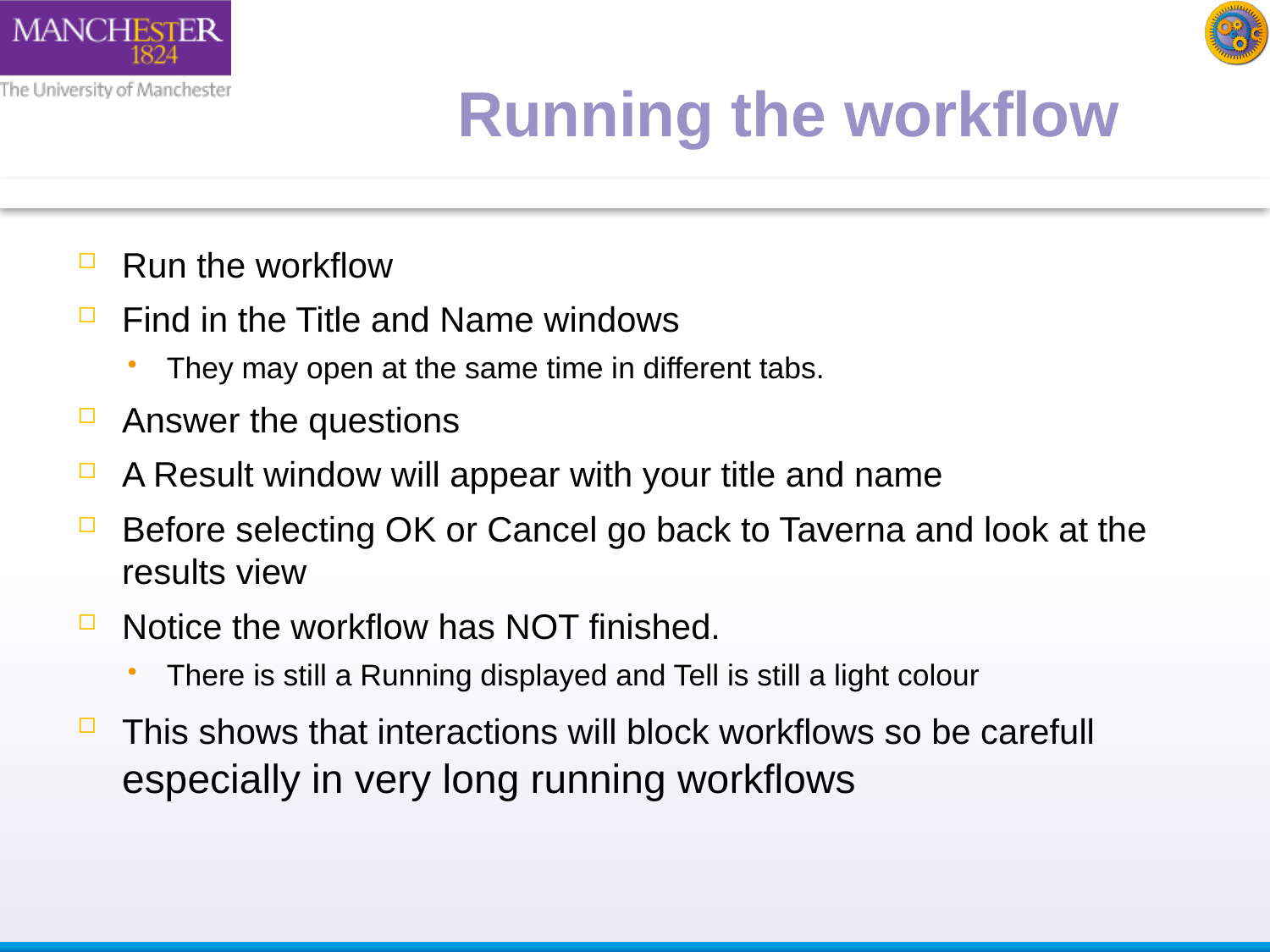

Running the workflow
Run the workflow
Find in the Title and Name windows
They may open at the same time in different tabs.
Answer the questions
A Result window will appear with your title and name
Before selecting OK or Cancel go back to Taverna and look at the results view
Notice the workflow has NOT finished.
There is still a Running displayed and Tell is still a light colour
This shows that interactions will block workflows so be carefull especially in very long running workflows